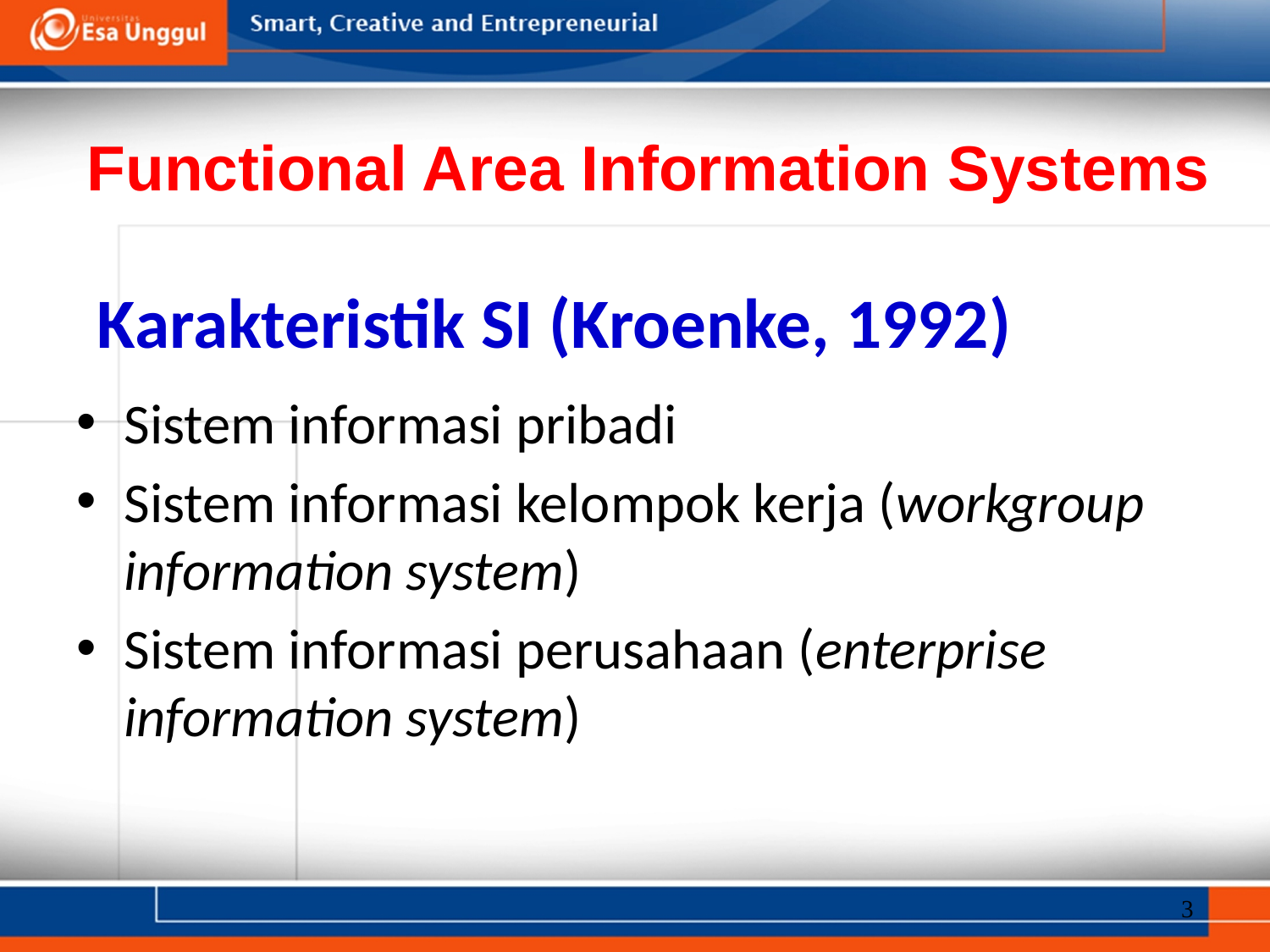

Functional Area Information Systems
Karakteristik SI (Kroenke, 1992)
Sistem informasi pribadi
Sistem informasi kelompok kerja (workgroup information system)
Sistem informasi perusahaan (enterprise information system)
3